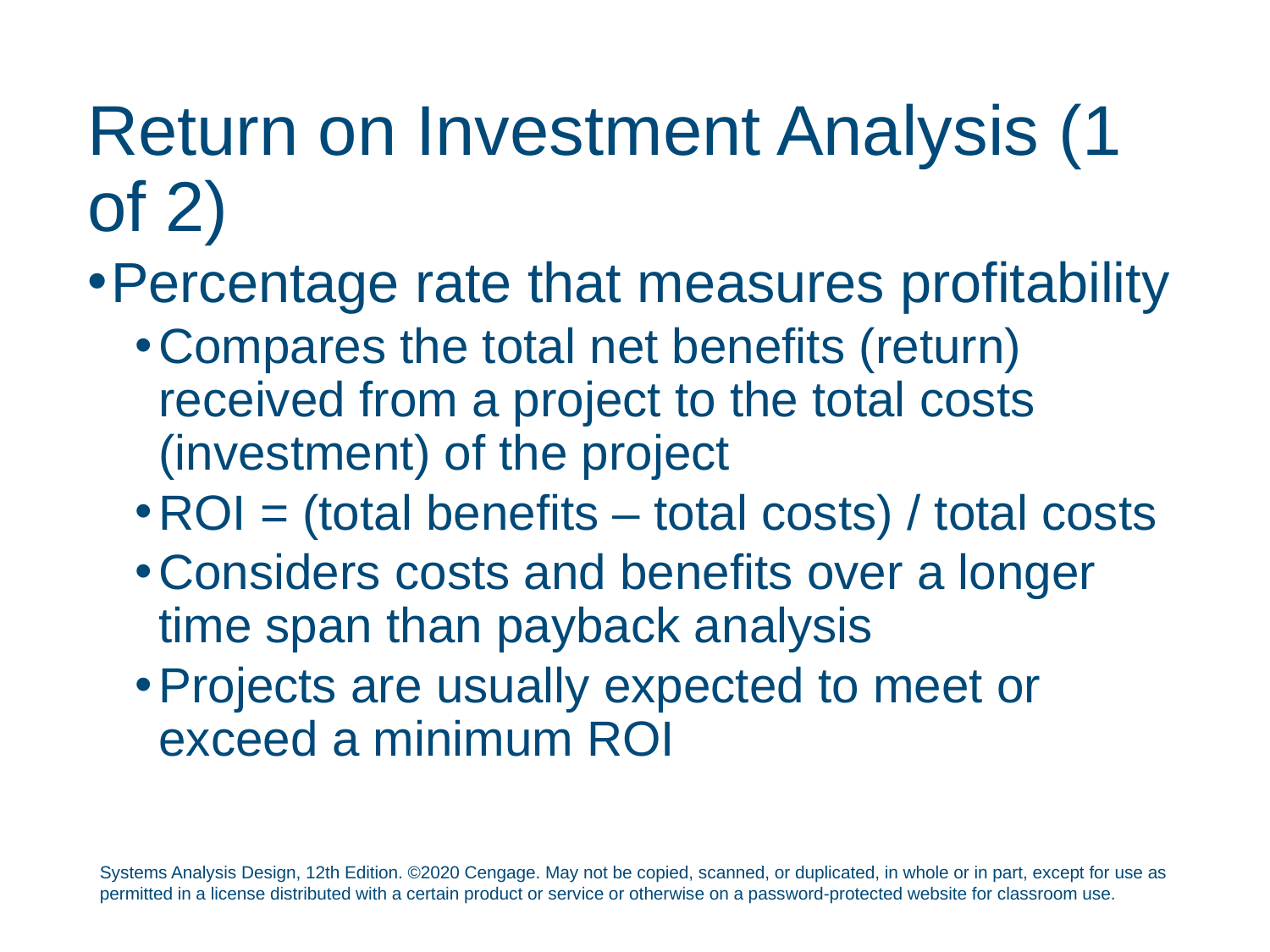

# Return on Investment Analysis (1 of 2)
Percentage rate that measures profitability
Compares the total net benefits (return) received from a project to the total costs (investment) of the project
ROI = (total benefits – total costs) / total costs
Considers costs and benefits over a longer time span than payback analysis
Projects are usually expected to meet or exceed a minimum ROI
Systems Analysis Design, 12th Edition. ©2020 Cengage. May not be copied, scanned, or duplicated, in whole or in part, except for use as permitted in a license distributed with a certain product or service or otherwise on a password-protected website for classroom use.